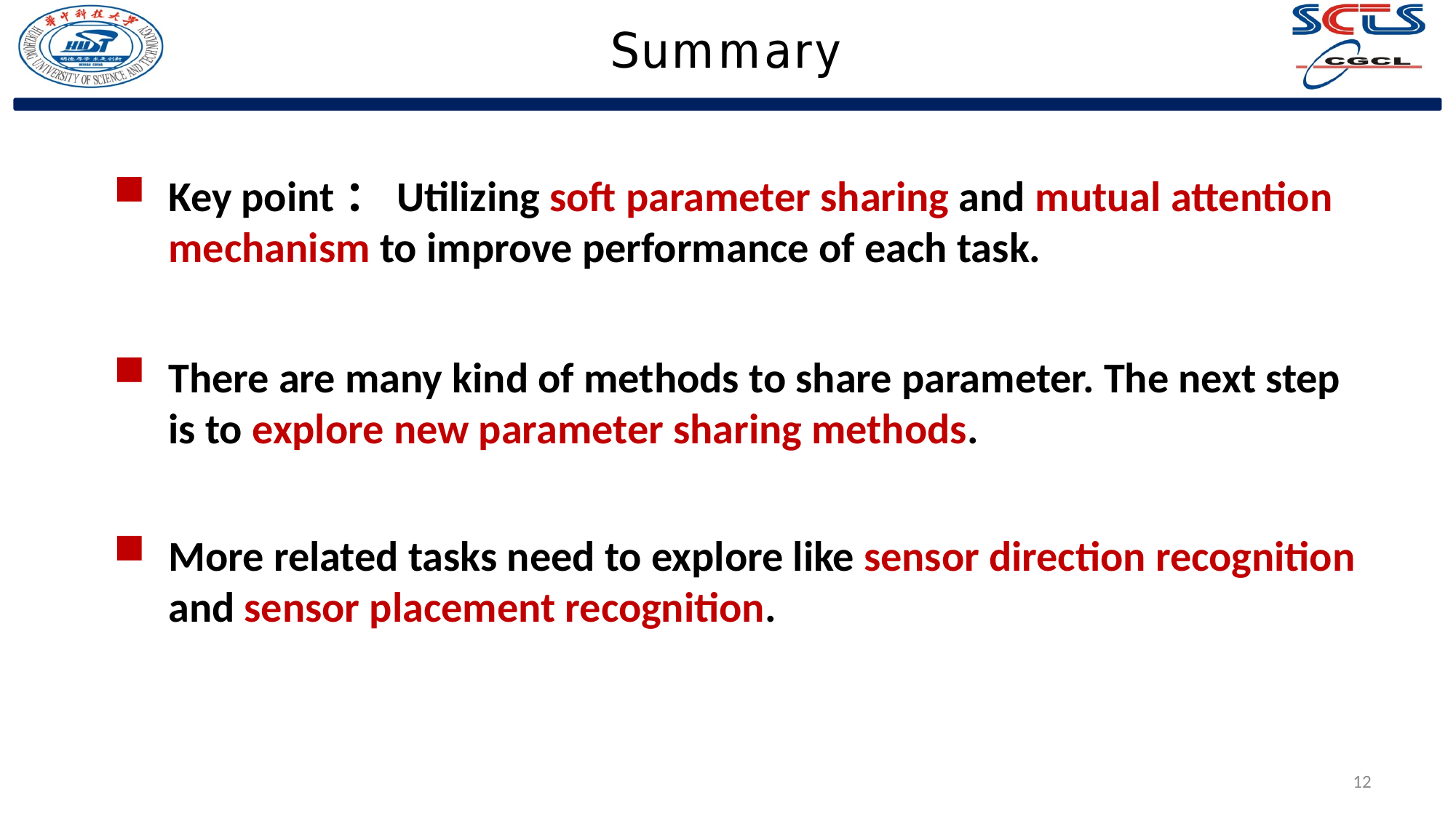

# Summary

Key point：Utilizing soft parameter sharing and mutual attention mechanism to improve performance of each task.

There are many kind of methods to share parameter. The next step is to explore new parameter sharing methods.
More related tasks need to explore like sensor direction recognition and sensor placement recognition.
12